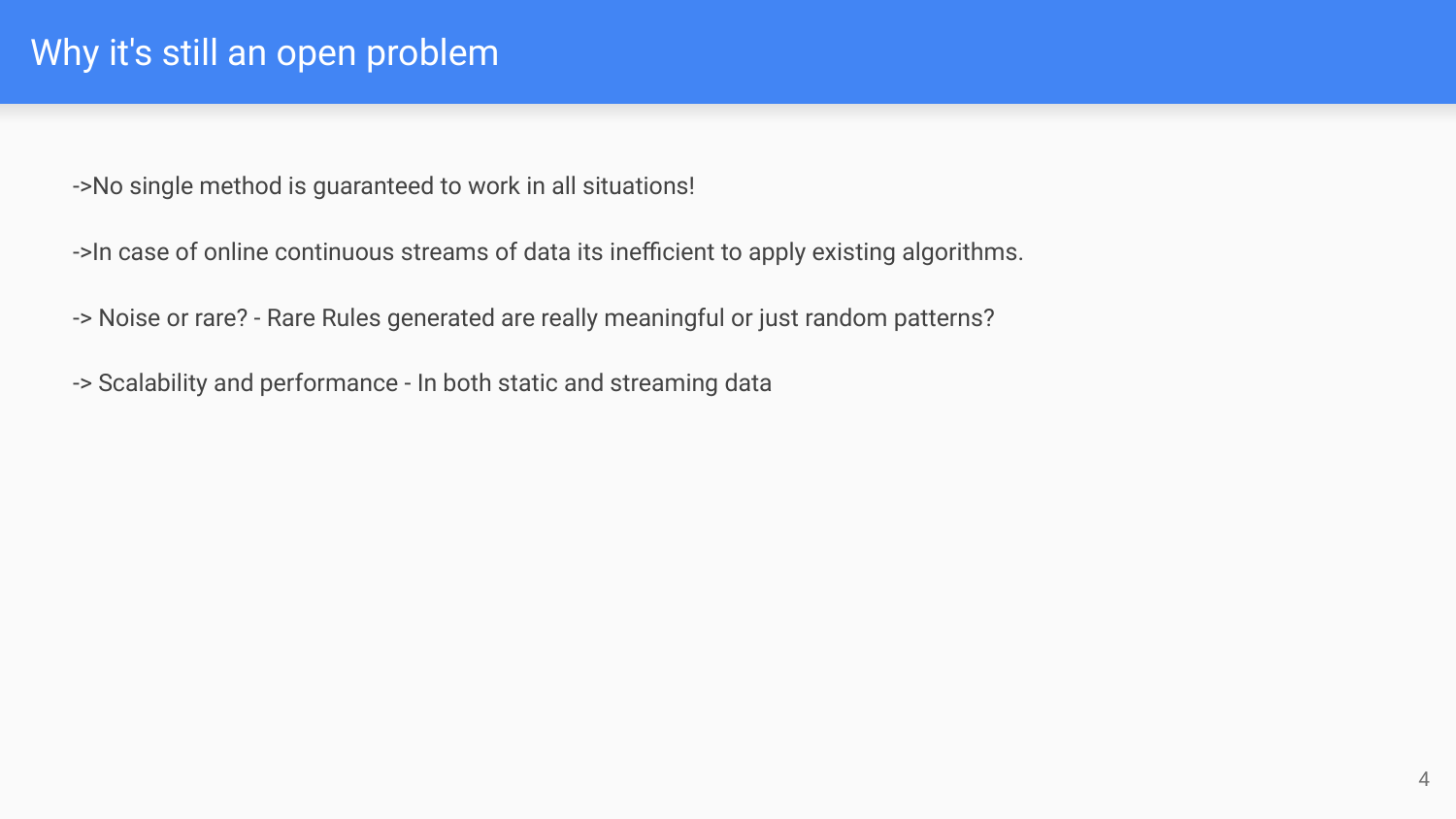

# Why it's still an open problem
->No single method is guaranteed to work in all situations!
->In case of online continuous streams of data its inefficient to apply existing algorithms.
-> Noise or rare? - Rare Rules generated are really meaningful or just random patterns?
-> Scalability and performance - In both static and streaming data
4